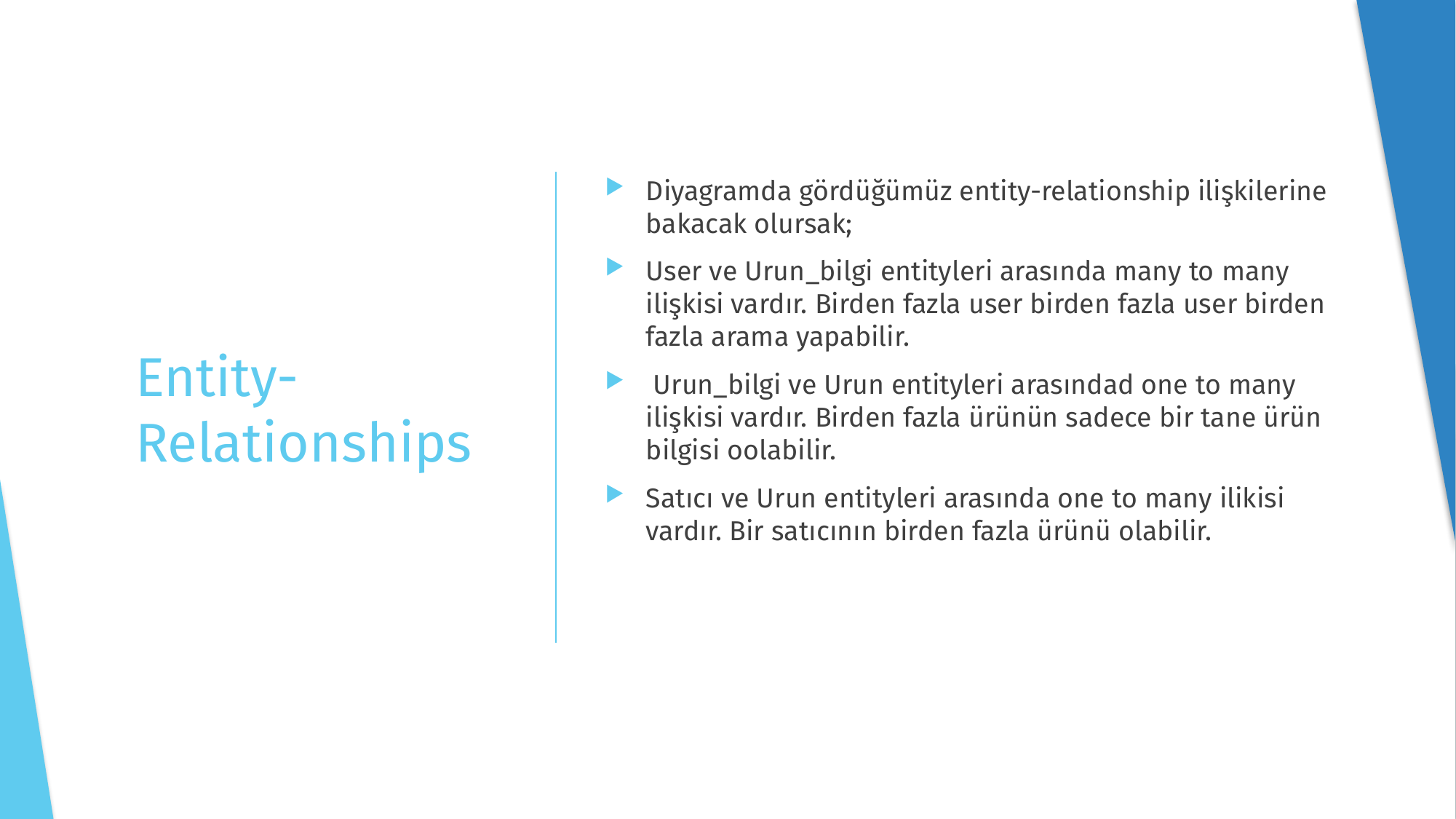

Diyagramda gördüğümüz entity-relationship ilişkilerine bakacak olursak;
User ve Urun_bilgi entityleri arasında many to many ilişkisi vardır. Birden fazla user birden fazla user birden fazla arama yapabilir.
 Urun_bilgi ve Urun entityleri arasındad one to many ilişkisi vardır. Birden fazla ürünün sadece bir tane ürün bilgisi oolabilir.
Satıcı ve Urun entityleri arasında one to many ilikisi vardır. Bir satıcının birden fazla ürünü olabilir.

# Entity-Relationships